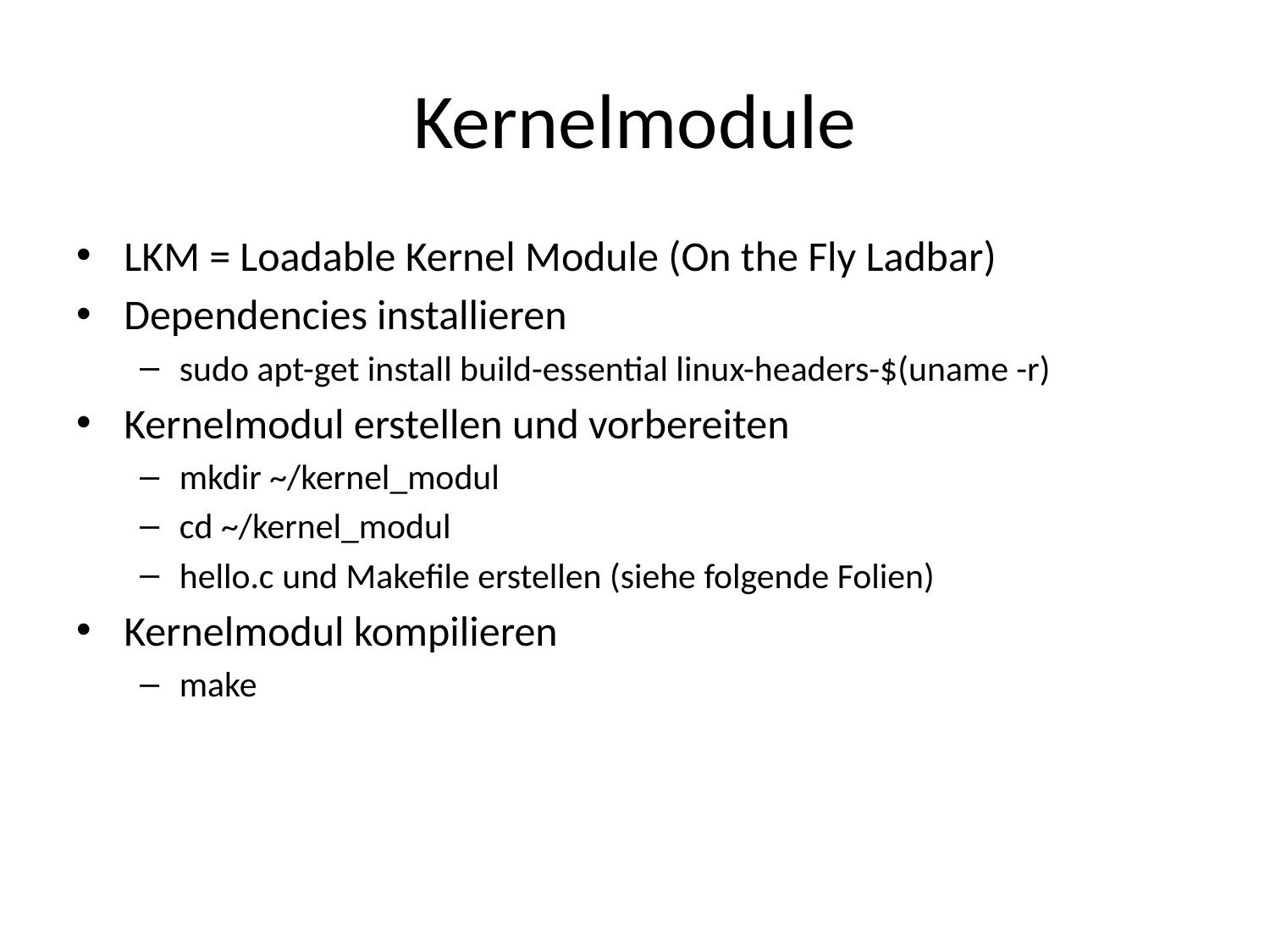

# Kernelmodule
LKM = Loadable Kernel Module (On the Fly Ladbar)
Dependencies installieren
sudo apt-get install build-essential linux-headers-$(uname -r)
Kernelmodul erstellen und vorbereiten
mkdir ~/kernel_modul
cd ~/kernel_modul
hello.c und Makefile erstellen (siehe folgende Folien)
Kernelmodul kompilieren
make